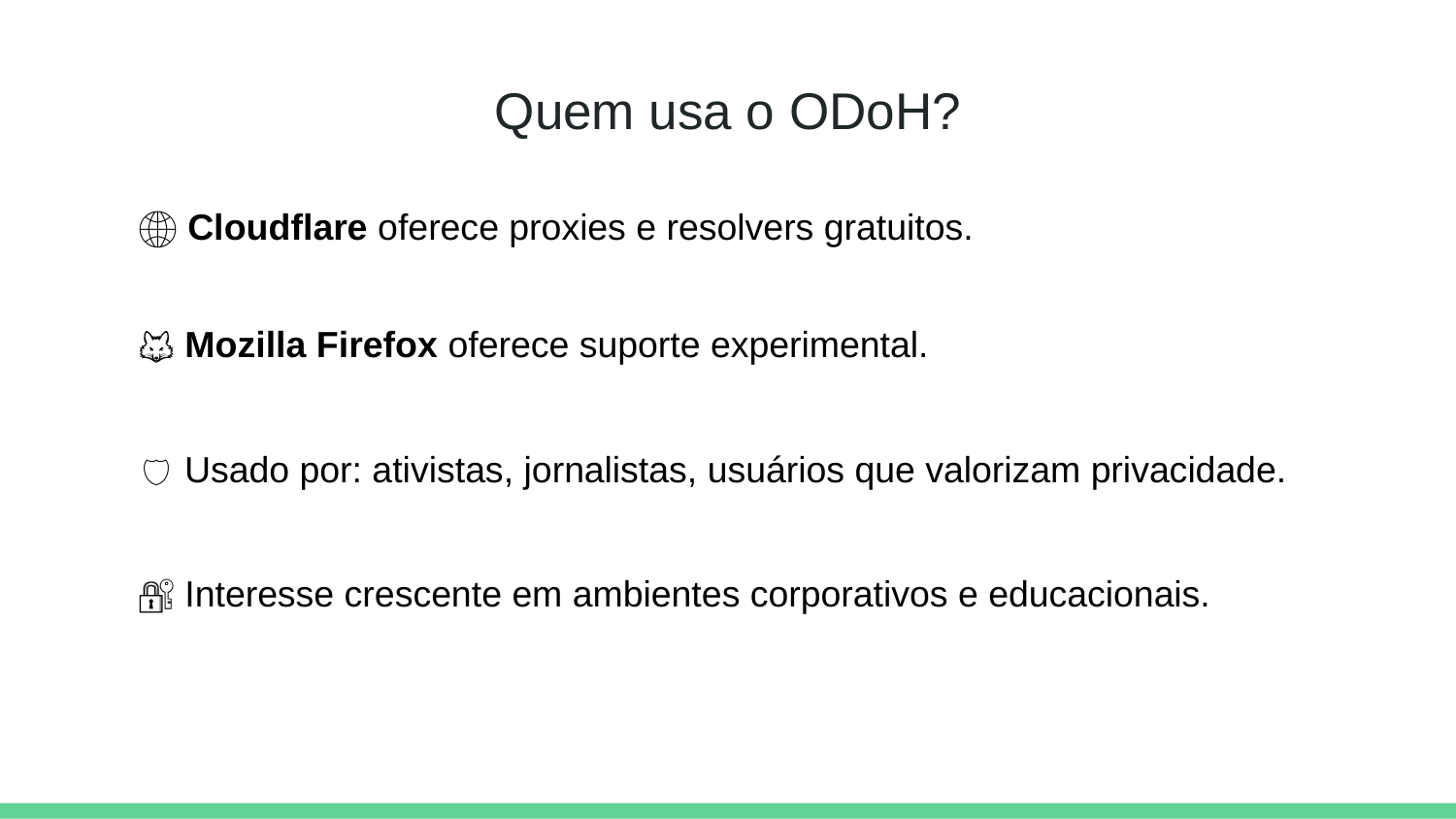

# Quem usa o ODoH?
🌐 Cloudflare oferece proxies e resolvers gratuitos.
🦊 Mozilla Firefox oferece suporte experimental.
🛡️ Usado por: ativistas, jornalistas, usuários que valorizam privacidade.
🔐 Interesse crescente em ambientes corporativos e educacionais.